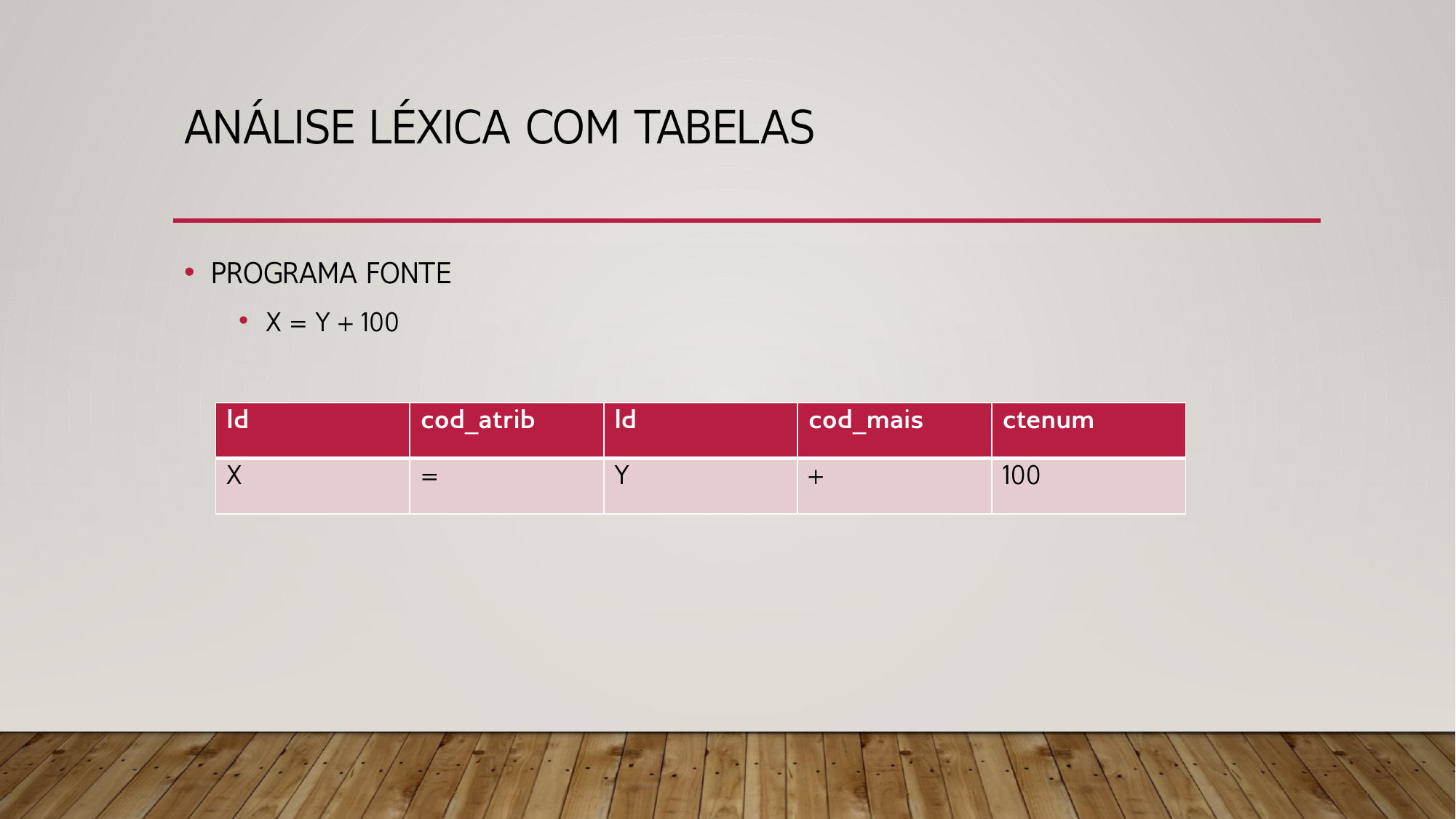

# Análise léxica com tabelas
PROGRAMA FONTE
X = Y + 100
| Id | cod\_atrib | Id | cod\_mais | ctenum |
| --- | --- | --- | --- | --- |
| X | = | Y | + | 100 |